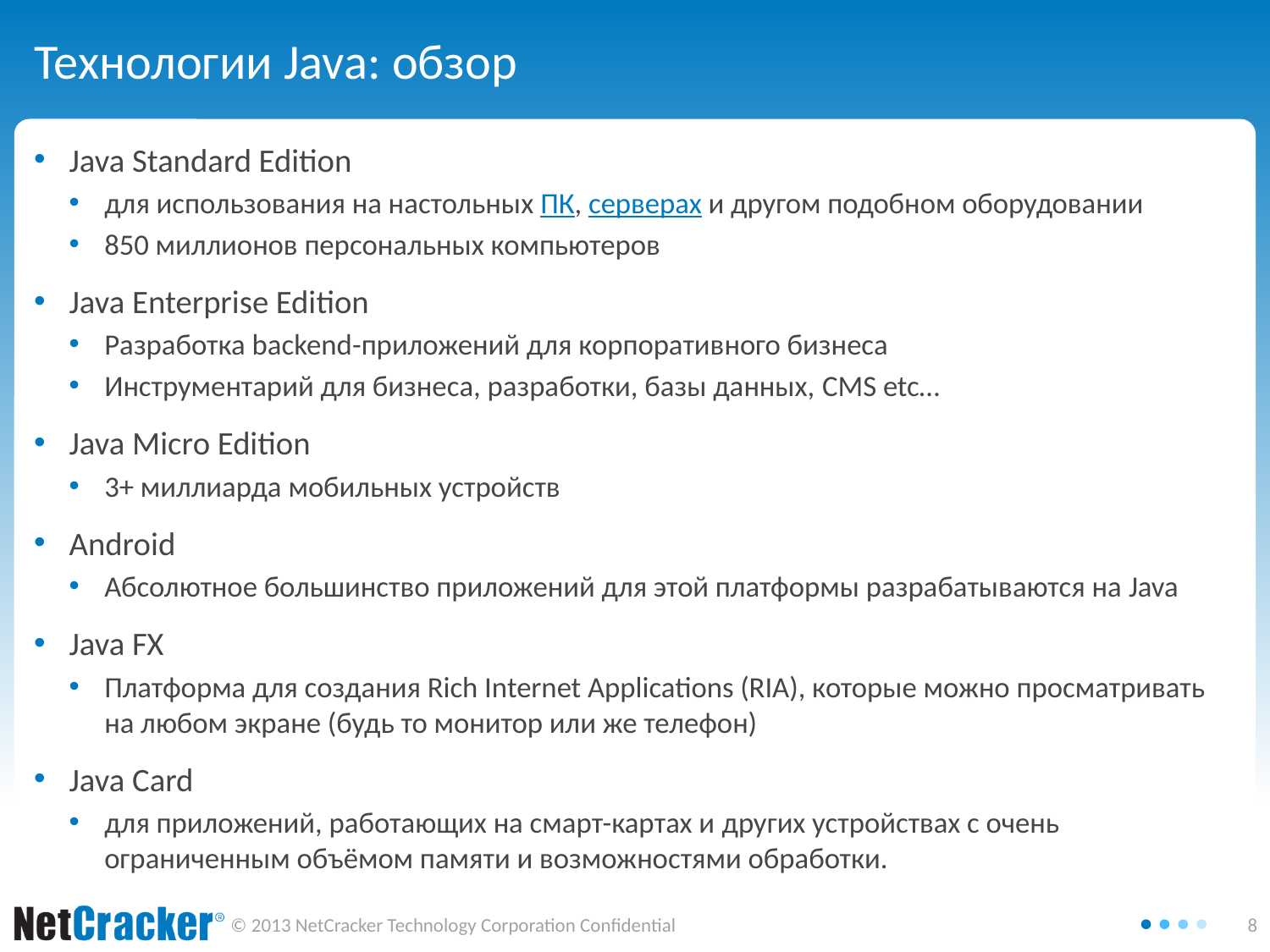

# Технологии Java: обзор
Java Standard Edition
для использования на настольных ПК, серверах и другом подобном оборудовании
850 миллионов персональных компьютеров
Java Enterprise Edition
Разработка backend-приложений для корпоративного бизнеса
Инструментарий для бизнеса, разработки, базы данных, CMS etc…
Java Micro Edition
3+ миллиарда мобильных устройств
Android
Абсолютное большинство приложений для этой платформы разрабатываются на Java
Java FX
Платформа для создания Rich Internet Applications (RIA), которые можно просматривать на любом экране (будь то монитор или же телефон)
Java Card
для приложений, работающих на смарт-картах и ​​других устройствах с очень ограниченным объёмом памяти и возможностями обработки.